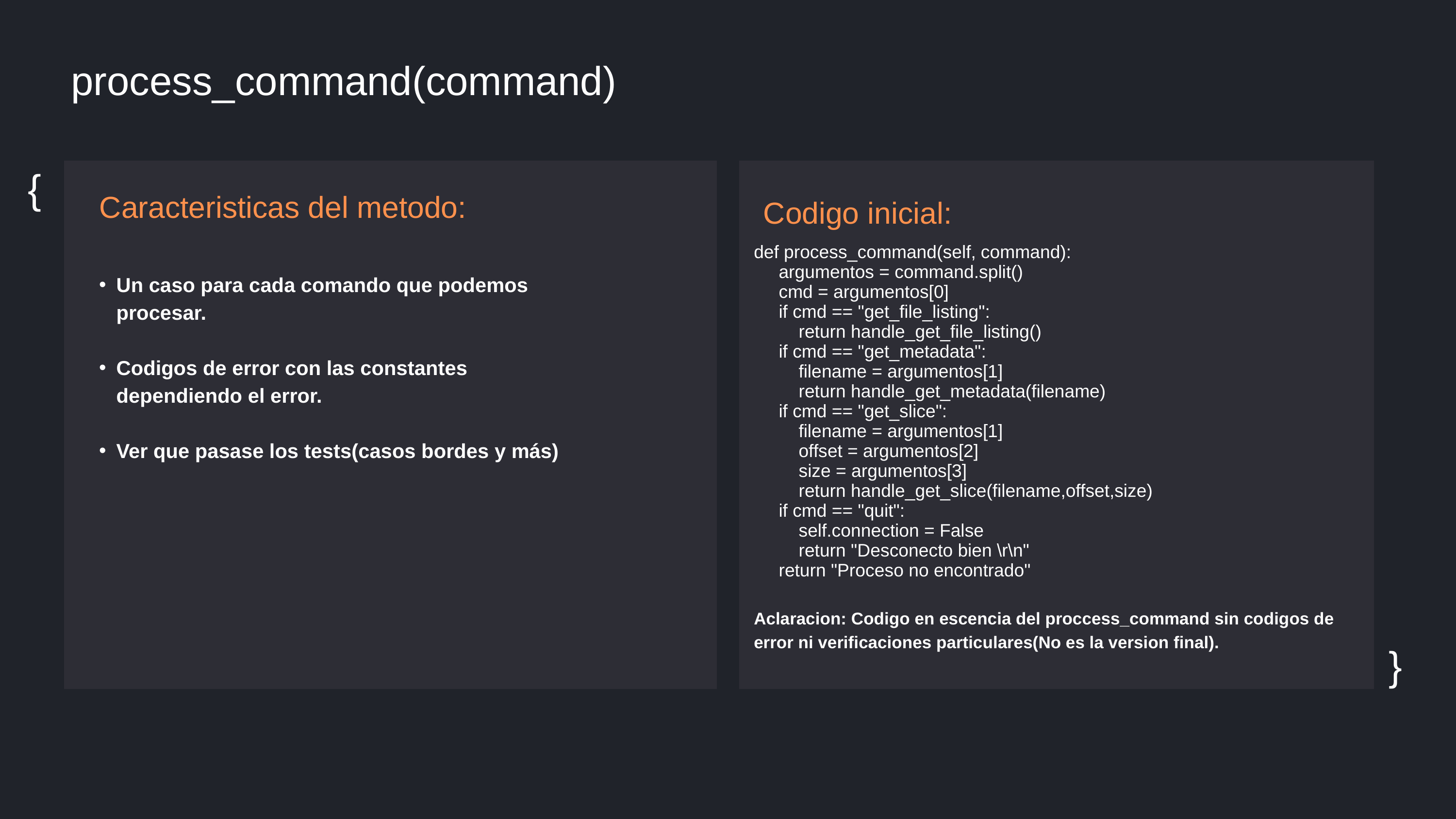

process_command(command)

{
Caracteristicas del metodo:
Codigo inicial:
def process_command(self, command):
     argumentos = command.split()
     cmd = argumentos[0]
     if cmd == "get_file_listing":
         return handle_get_file_listing()
     if cmd == "get_metadata":
         filename = argumentos[1]
         return handle_get_metadata(filename)
     if cmd == "get_slice":
         filename = argumentos[1]
         offset = argumentos[2]
         size = argumentos[3]
         return handle_get_slice(filename,offset,size)
     if cmd == "quit":
         self.connection = False
         return "Desconecto bien \r\n"
     return "Proceso no encontrado"

Un caso para cada comando que podemos procesar.

Codigos de error con las constantes dependiendo el error.

Ver que pasase los tests(casos bordes y más)

Aclaracion: Codigo en escencia del proccess_command sin codigos de error ni verificaciones particulares(No es la version final).
}